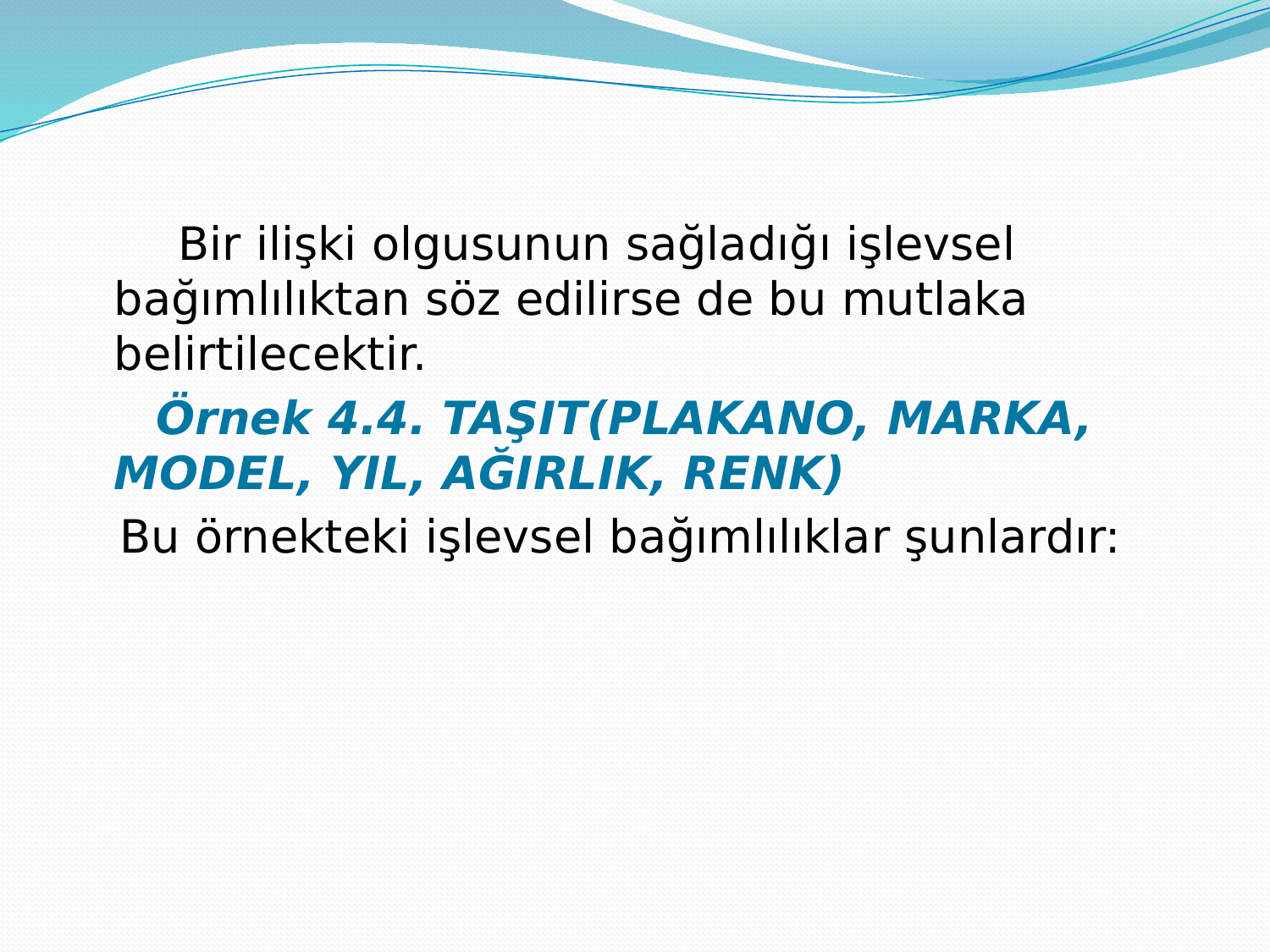

Bir ilişki olgusunun sağladığı işlevsel bağımlılıktan söz edilirse de bu mutlaka belirtilecektir.
     Örnek 4.4. TAŞIT(PLAKANO, MARKA, MODEL, YIL, AĞIRLIK, RENK)
   Bu örnekteki işlevsel bağımlılıklar şunlardır: